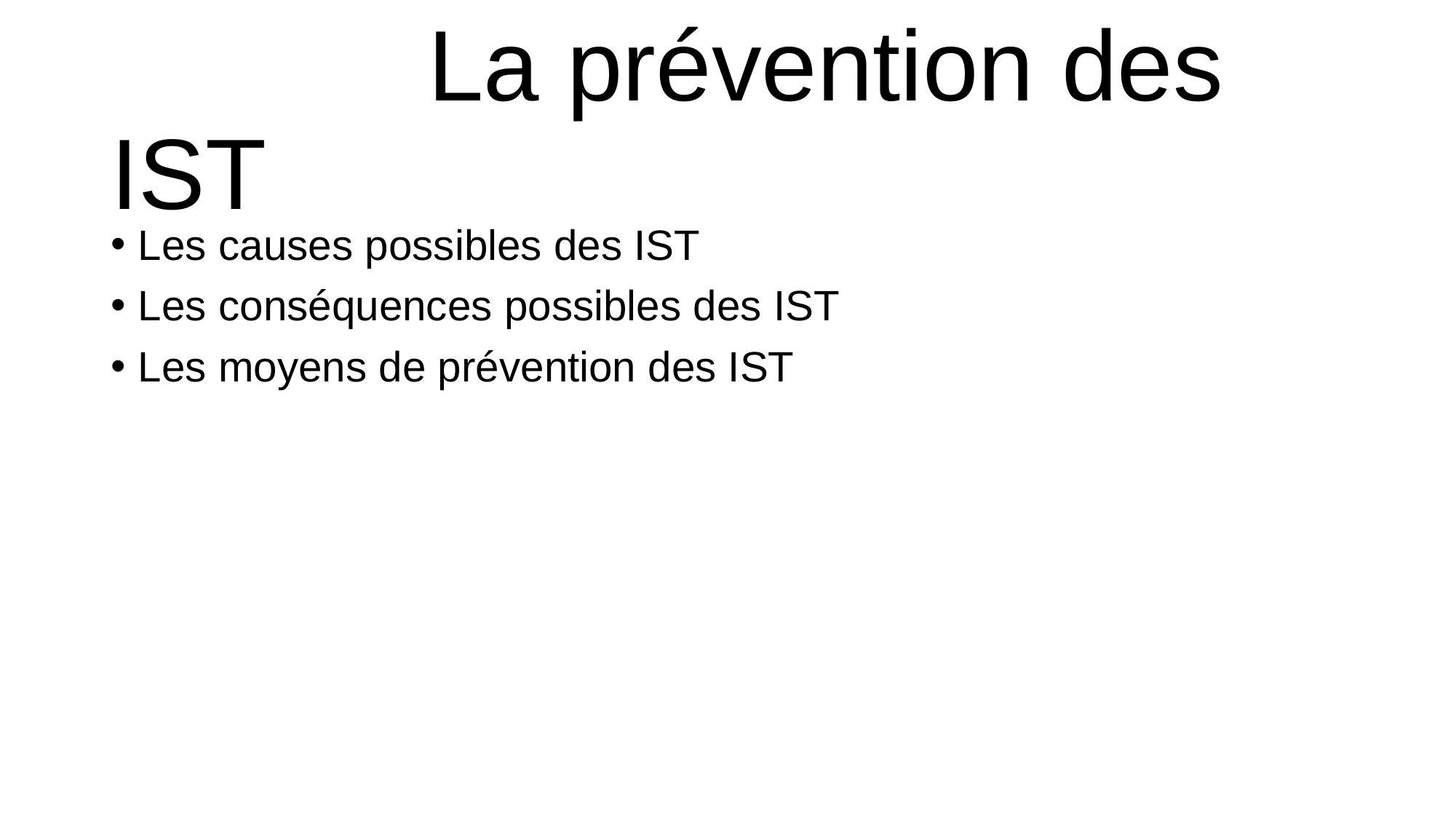

# La prévention des IST
Les causes possibles des IST
Les conséquences possibles des IST
Les moyens de prévention des IST